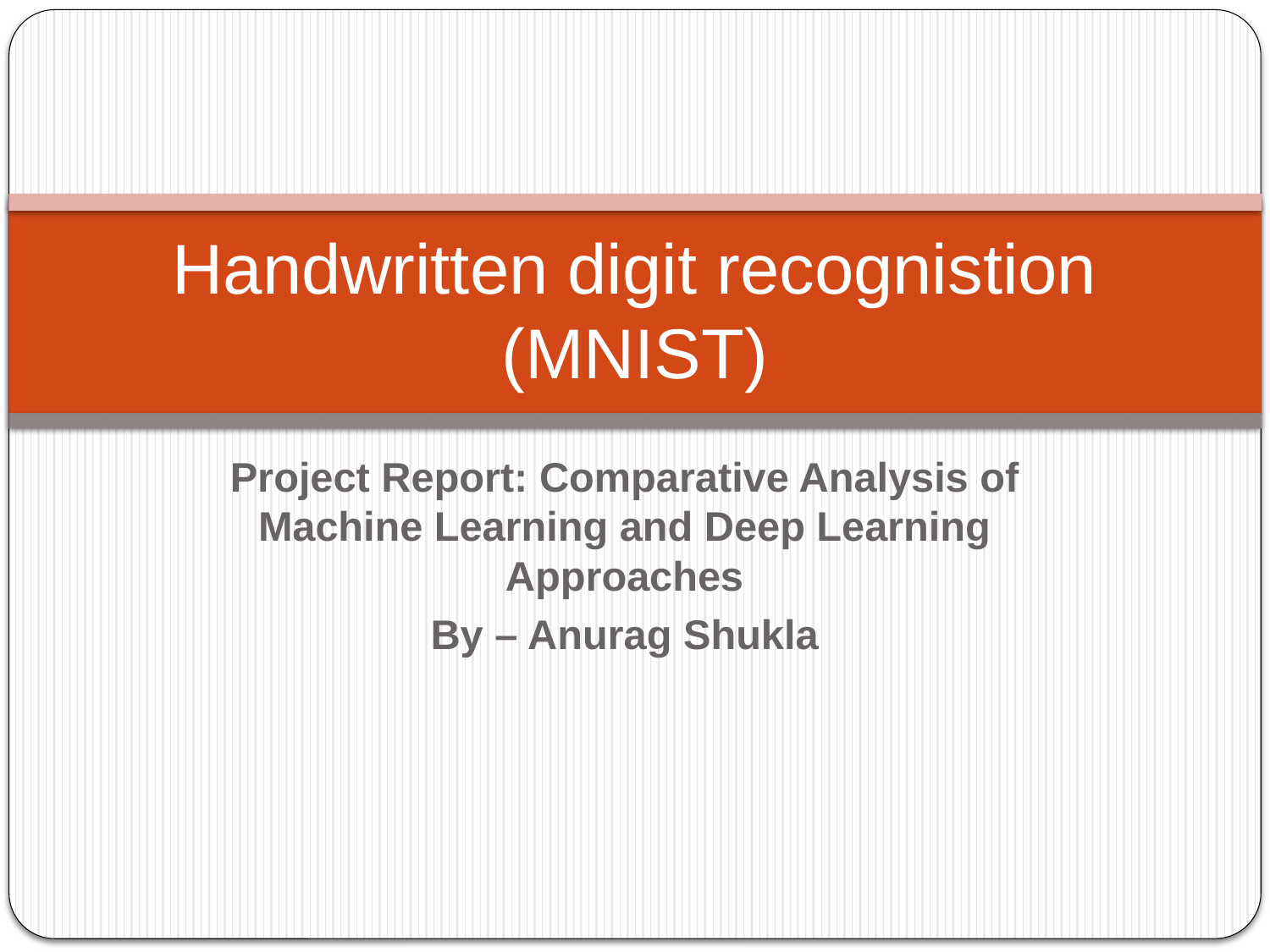

# Handwritten digit recognistion (MNIST)
Project Report: Comparative Analysis of Machine Learning and Deep Learning Approaches
By – Anurag Shukla